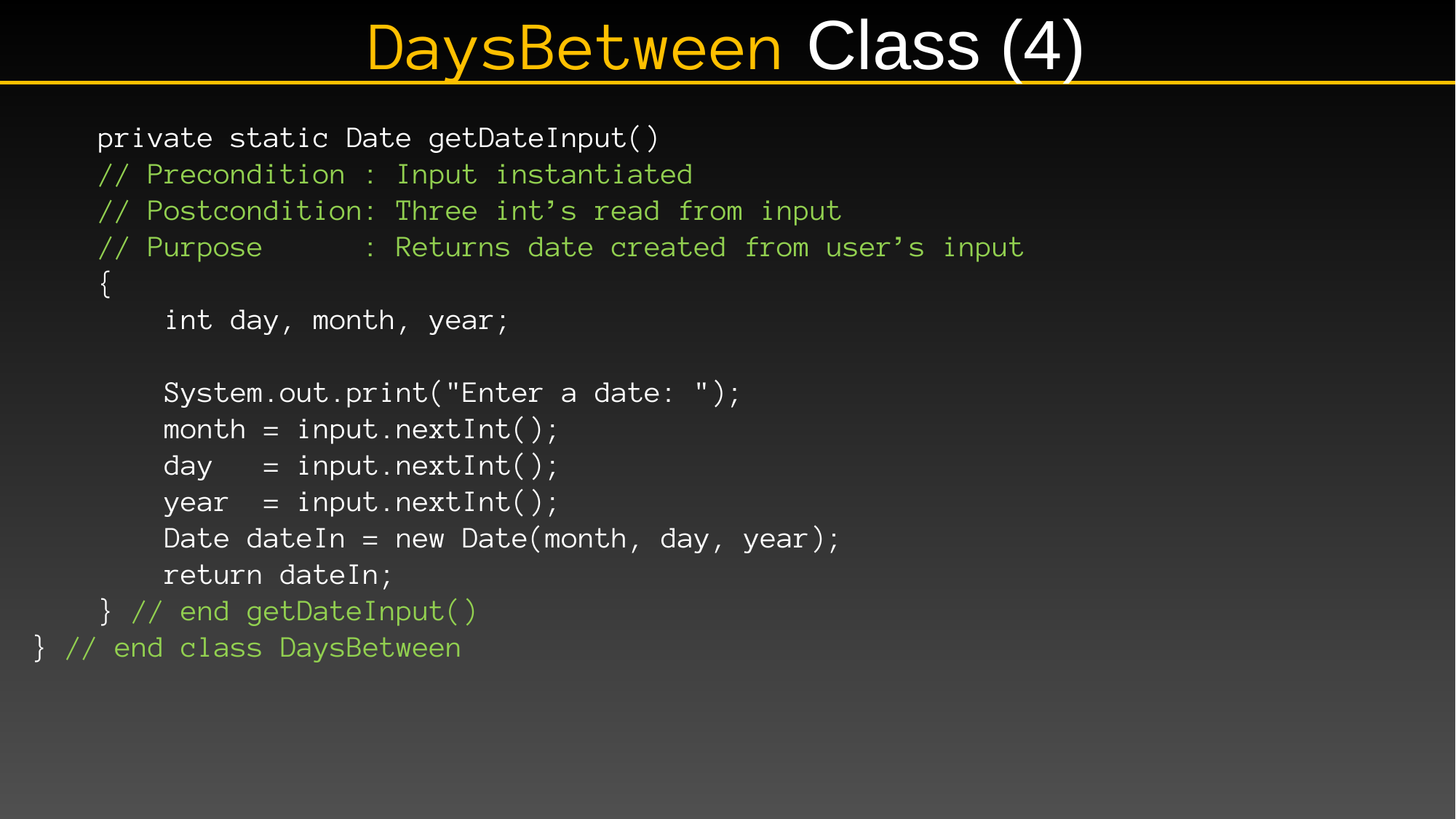

# DaysBetween Class (4)
    private static Date getDateInput()
    // Precondition : Input instantiated
    // Postcondition: Three int’s read from input
    // Purpose      : Returns date created from user’s input
    {
        int day, month, year;

        System.out.print("Enter a date: ");
        month = input.nextInt();
        day   = input.nextInt();
        year  = input.nextInt();
        Date dateIn = new Date(month, day, year);
        return dateIn;
    } // end getDateInput()
} // end class DaysBetween